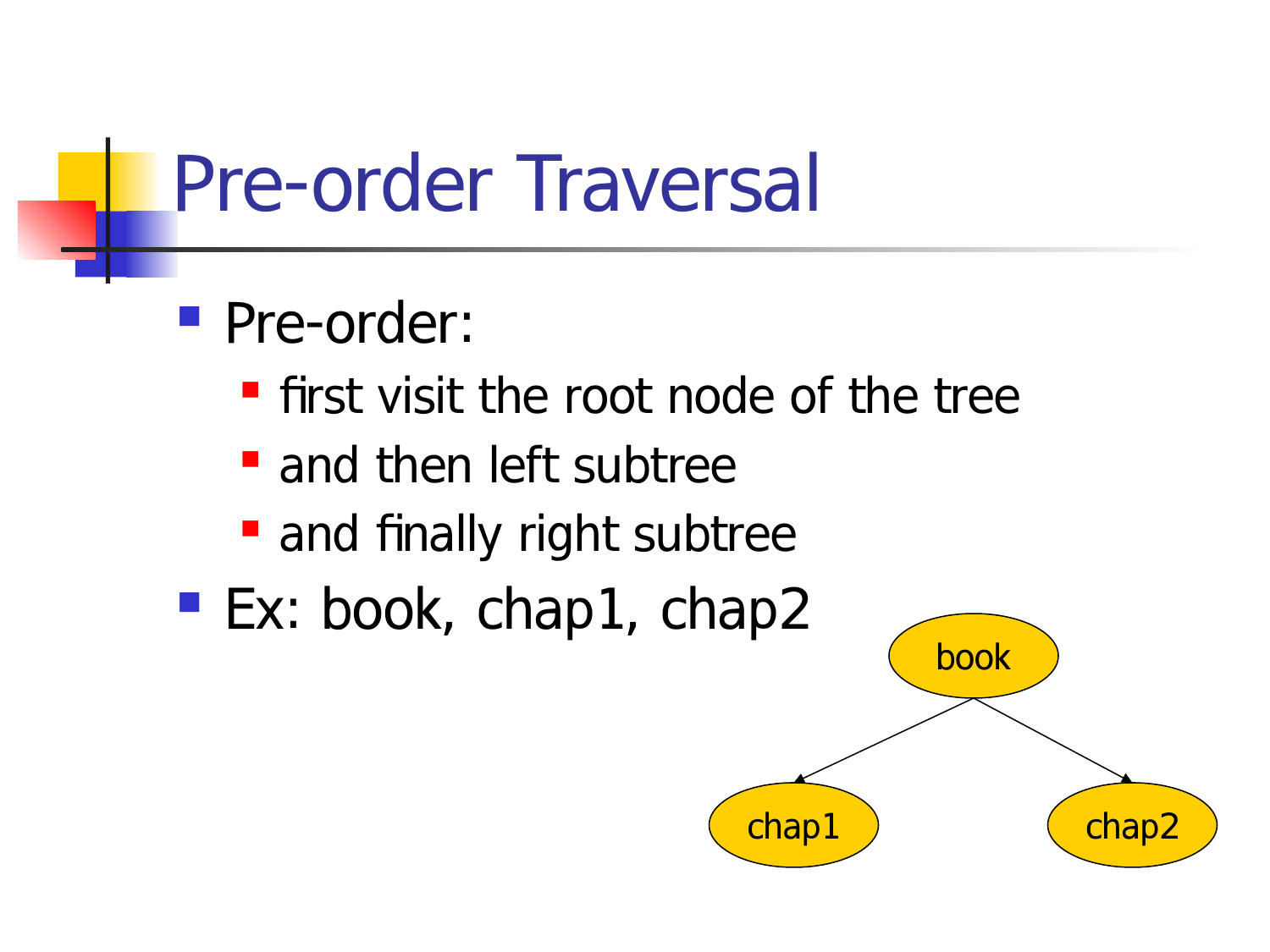

# Pre-order Traversal
Pre-order:
first visit the root node of the tree
and then left subtree
and finally right subtree
Ex: book, chap1, chap2
book
chap1
chap2